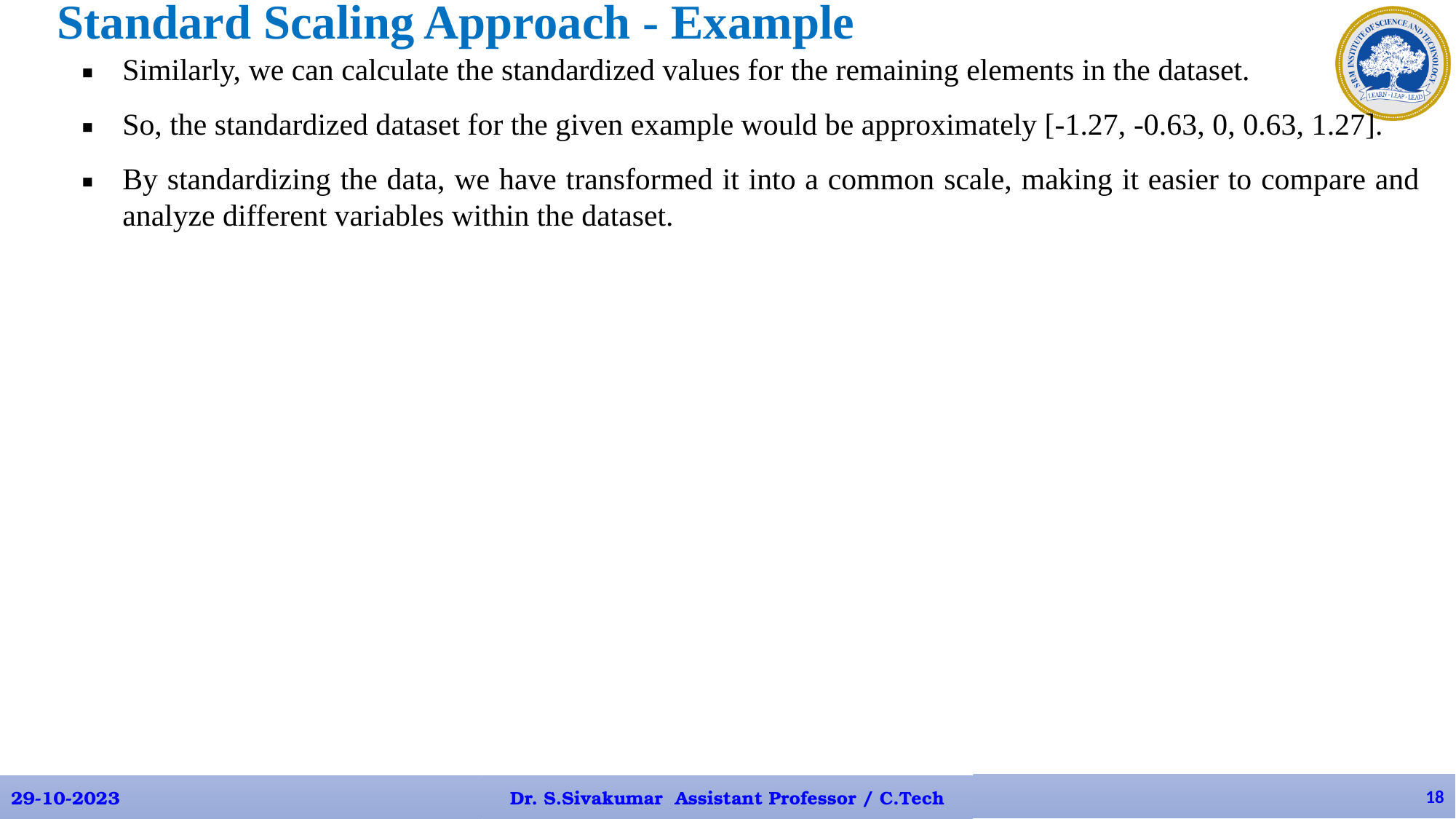

Standard Scaling Approach - Example
Similarly, we can calculate the standardized values for the remaining elements in the dataset.
So, the standardized dataset for the given example would be approximately [-1.27, -0.63, 0, 0.63, 1.27].
By standardizing the data, we have transformed it into a common scale, making it easier to compare and analyze different variables within the dataset.
18
29-10-2023
Dr. S.Sivakumar  Assistant Professor / C.Tech